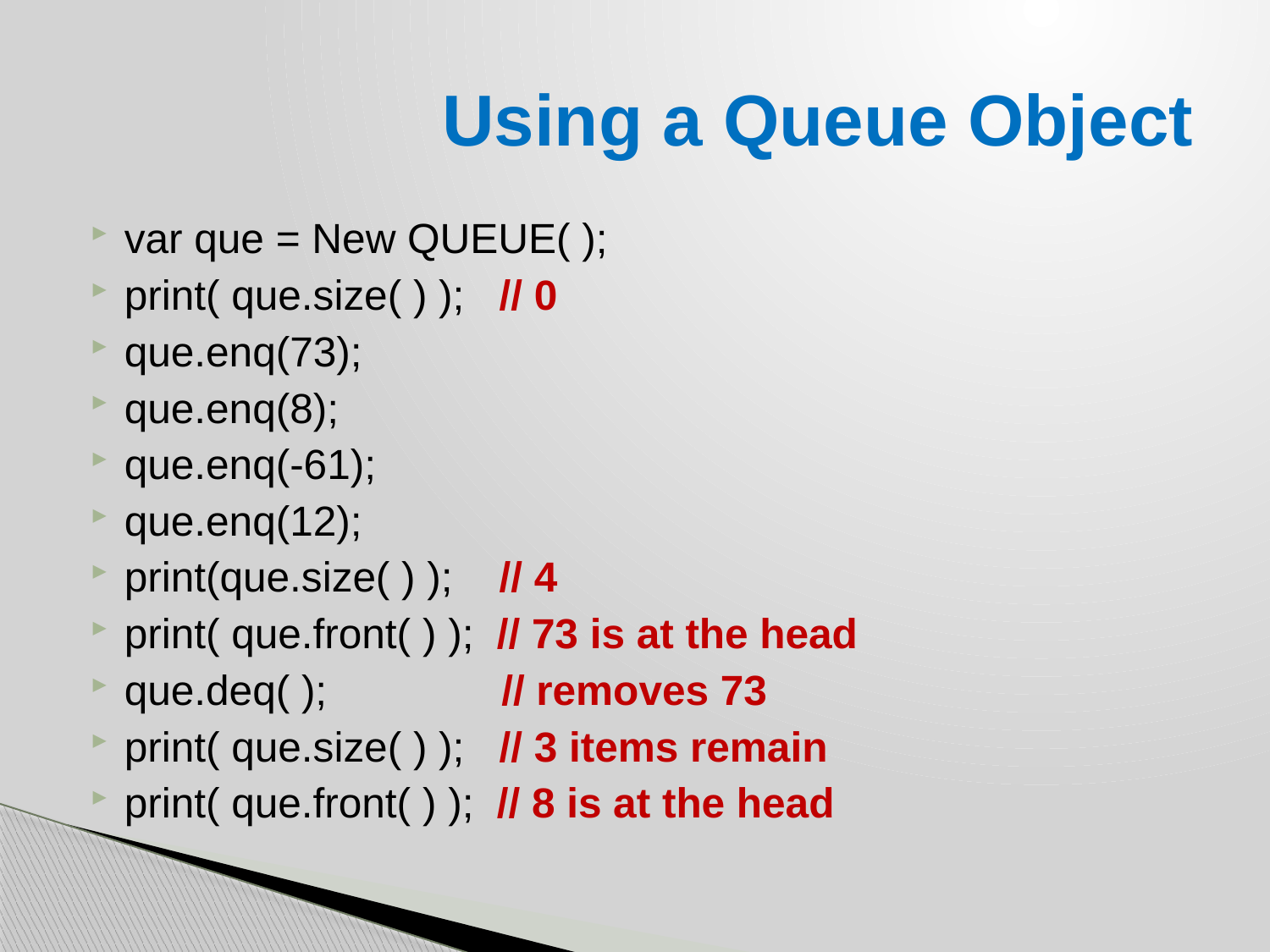

# Using a Queue Object
var que = New QUEUE( );
print( que.size( ) );   // 0
que.enq(73);
que.enq(8);
que.enq(-61);
que.enq(12);
print(que.size( ) );    // 4
print( que.front( ) );  // 73 is at the head
que.deq( );               // removes 73
print( que.size( ) );   // 3 items remain
print( que.front( ) );  // 8 is at the head